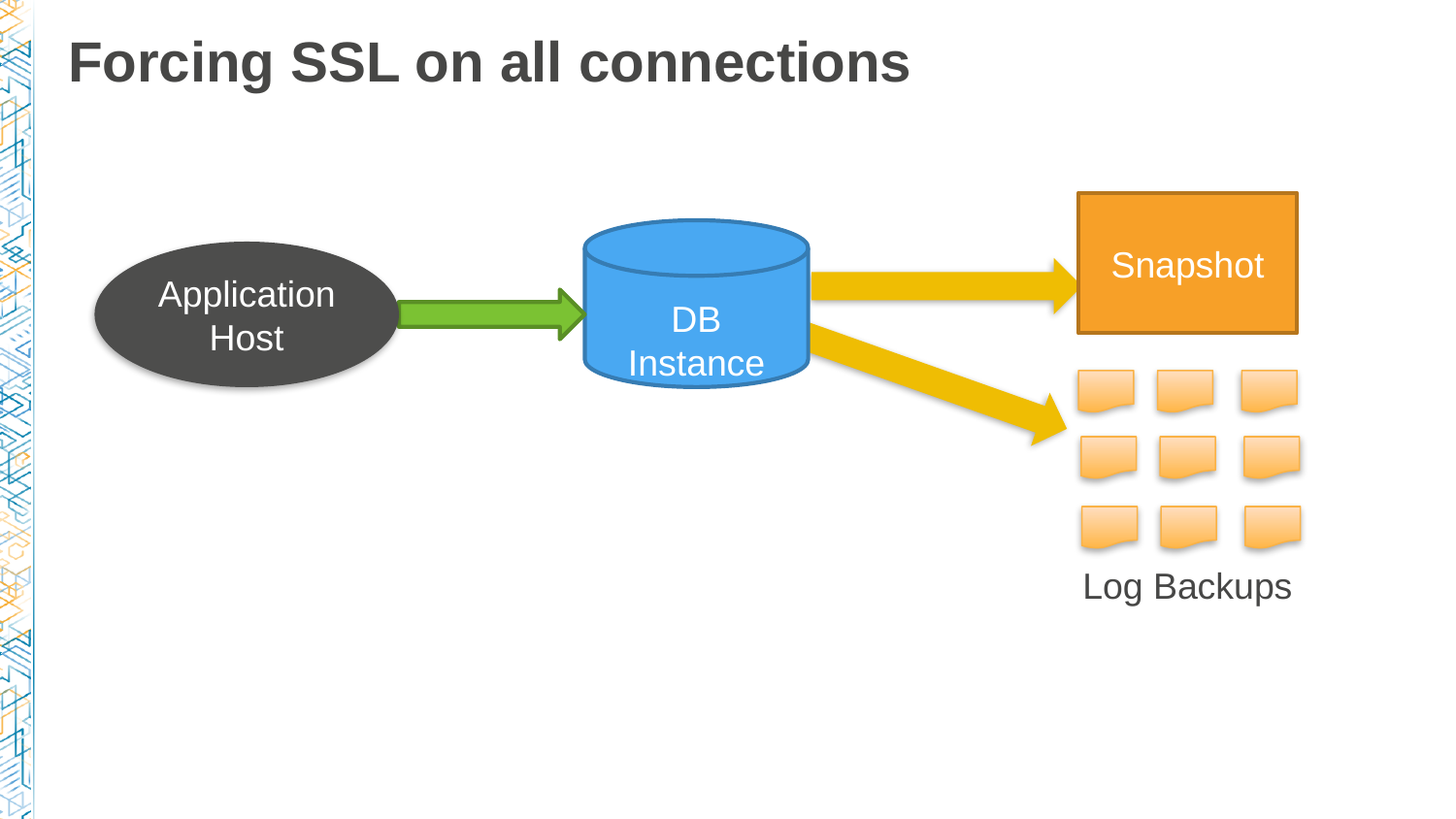

# Forcing SSL on all connections
Snapshot

DB Instance
Application
Host

Log Backups